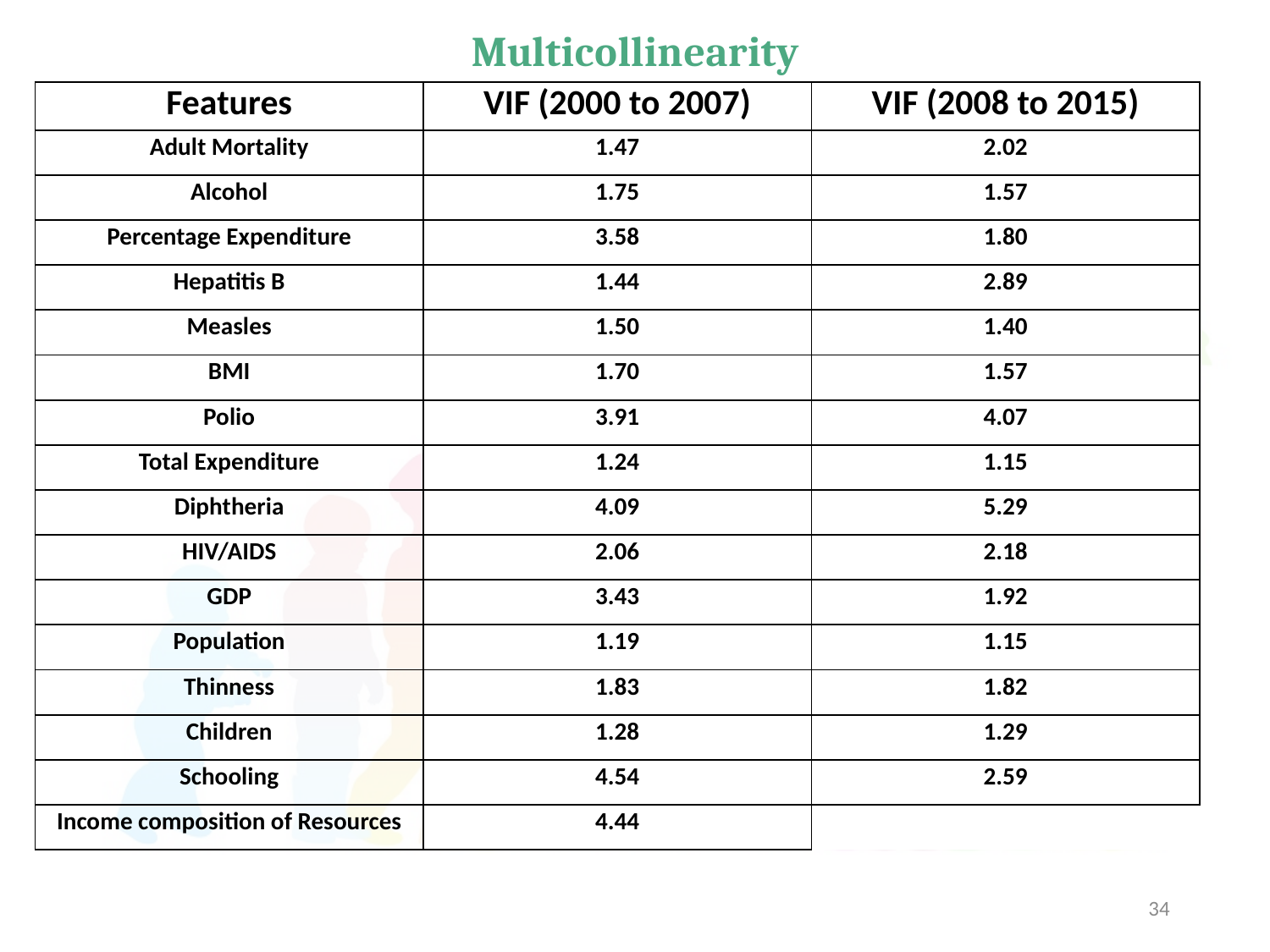

Multicollinearity
| Features | VIF (2000 to 2007) | VIF (2008 to 2015) |
| --- | --- | --- |
| Adult Mortality | 1.47 | 2.02 |
| Alcohol | 1.75 | 1.57 |
| Percentage Expenditure | 3.58 | 1.80 |
| Hepatitis B | 1.44 | 2.89 |
| Measles | 1.50 | 1.40 |
| BMI | 1.70 | 1.57 |
| Polio | 3.91 | 4.07 |
| Total Expenditure | 1.24 | 1.15 |
| Diphtheria | 4.09 | 5.29 |
| HIV/AIDS | 2.06 | 2.18 |
| GDP | 3.43 | 1.92 |
| Population | 1.19 | 1.15 |
| Thinness | 1.83 | 1.82 |
| Children | 1.28 | 1.29 |
| Schooling | 4.54 | 2.59 |
| Income composition of Resources | 4.44 |  |
34